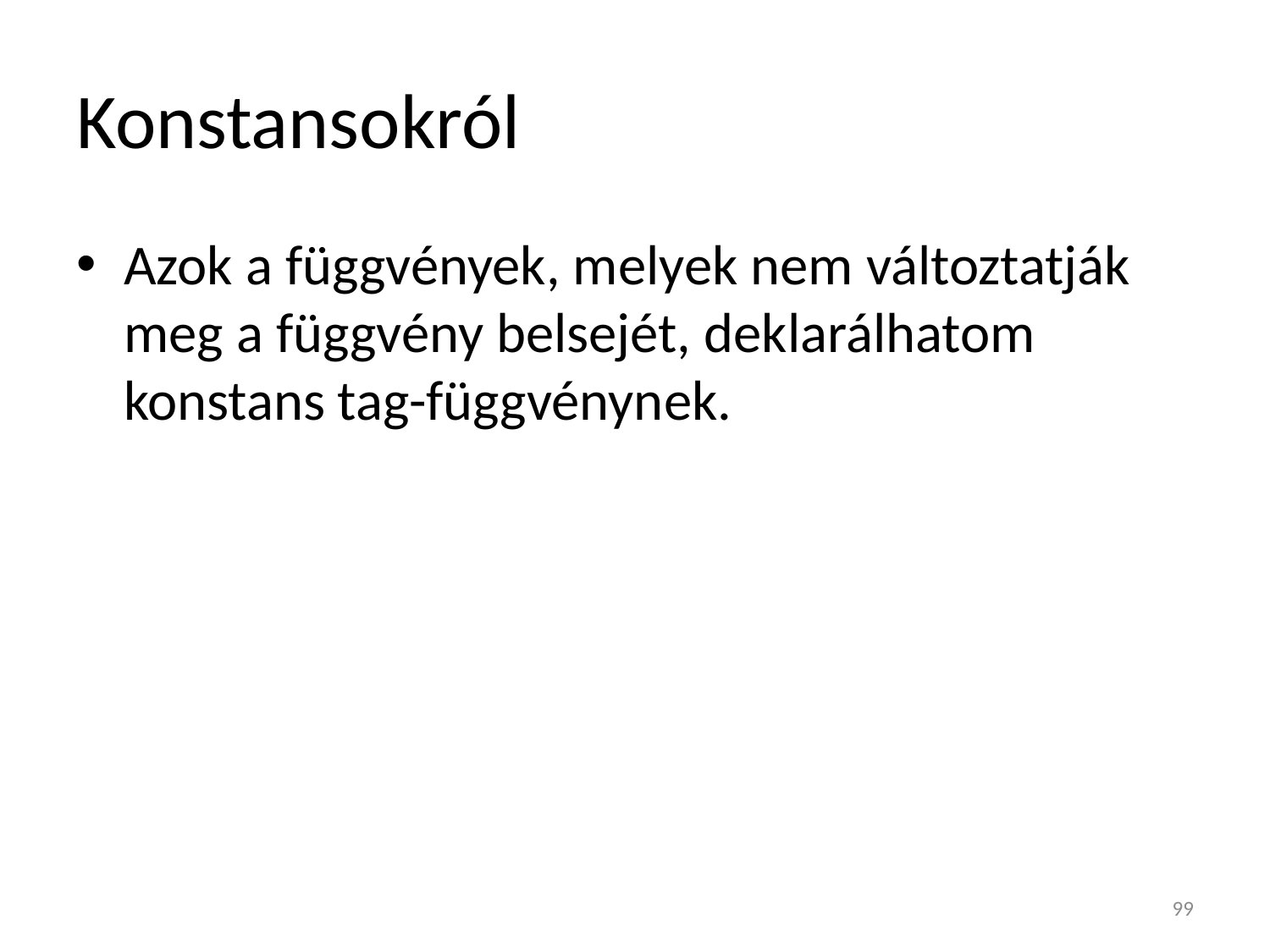

# Konstansokról
Azok a függvények, melyek nem változtatják meg a függvény belsejét, deklarálhatom konstans tag-függvénynek.

99